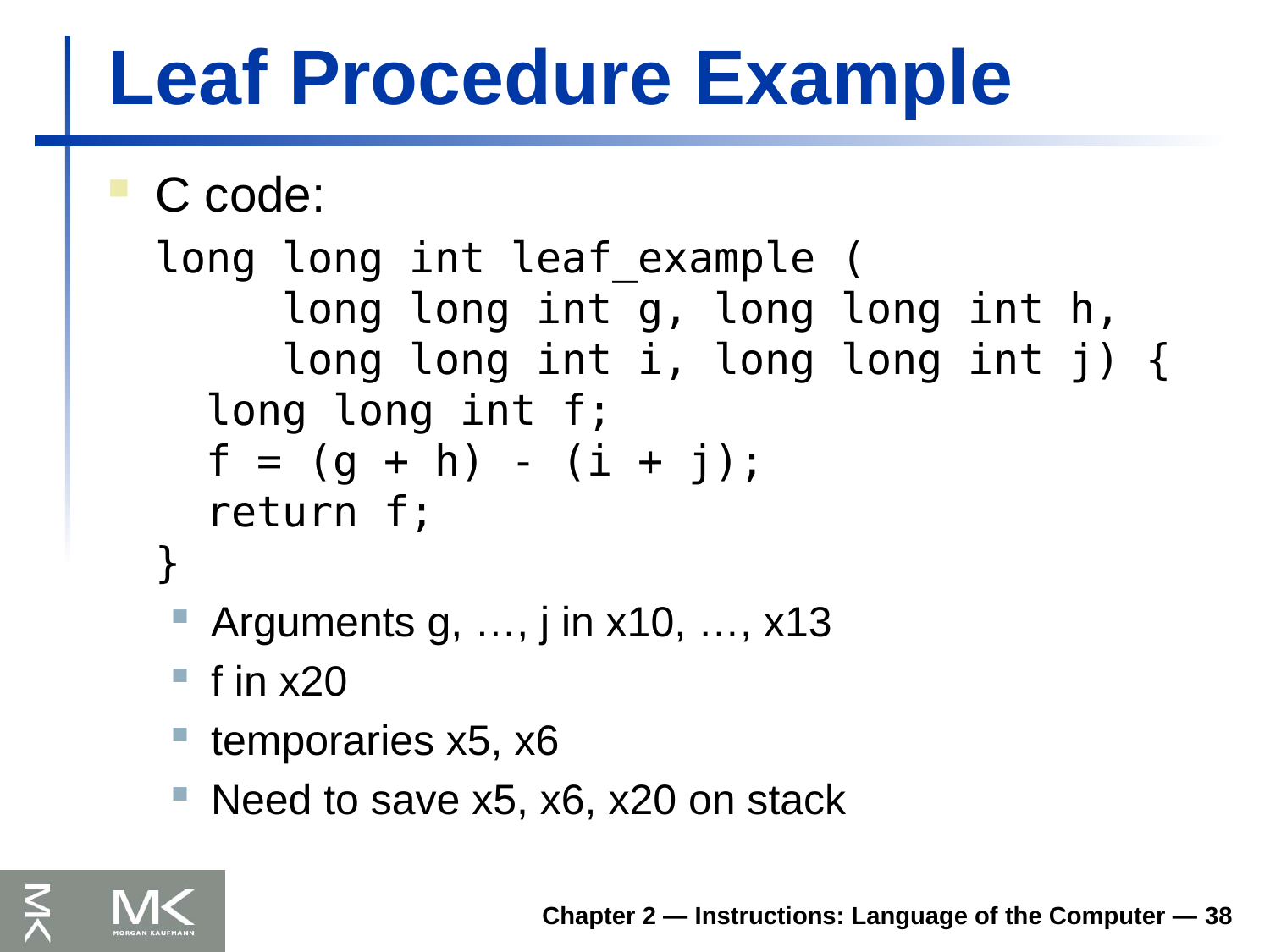

# Leaf Procedure Example
C code:
	long long int leaf_example (
	long long int g, long long int h,
	long long int i, long long int j) {
  long long int f;
  f = (g + h) - (i + j);
  return f;
}
Arguments g, …, j in x10, …, x13
f in x20
temporaries x5, x6
Need to save x5, x6, x20 on stack
Chapter 2 — Instructions: Language of the Computer — 38